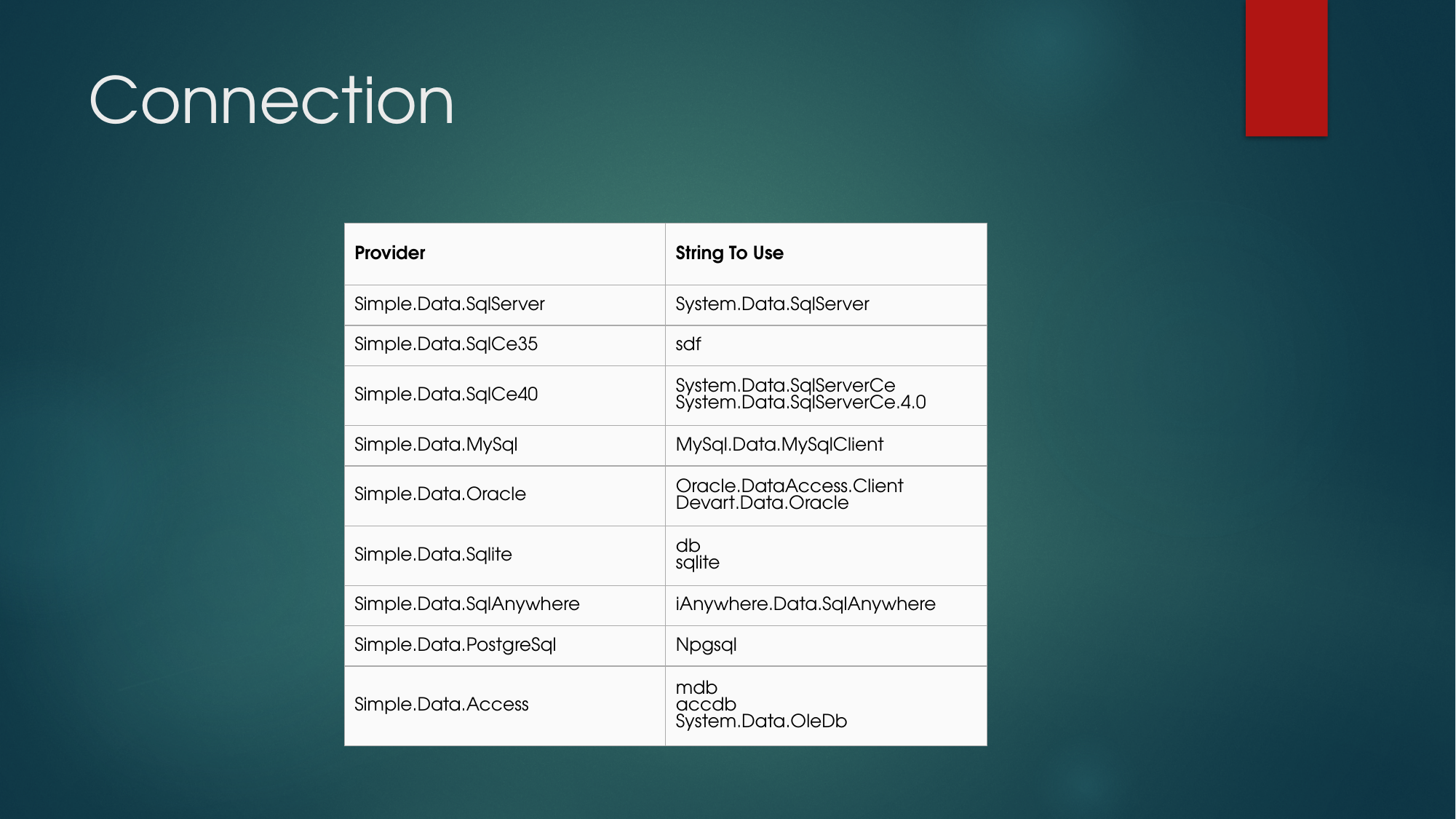

# Connection
| Provider | String To Use |
| --- | --- |
| Simple.Data.SqlServer | System.Data.SqlServer |
| Simple.Data.SqlCe35 | sdf |
| Simple.Data.SqlCe40 | System.Data.SqlServerCe System.Data.SqlServerCe.4.0 |
| Simple.Data.MySql | MySql.Data.MySqlClient |
| Simple.Data.Oracle | Oracle.DataAccess.Client Devart.Data.Oracle |
| Simple.Data.Sqlite | db sqlite |
| Simple.Data.SqlAnywhere | iAnywhere.Data.SqlAnywhere |
| Simple.Data.PostgreSql | Npgsql |
| Simple.Data.Access | mdb accdb System.Data.OleDb |